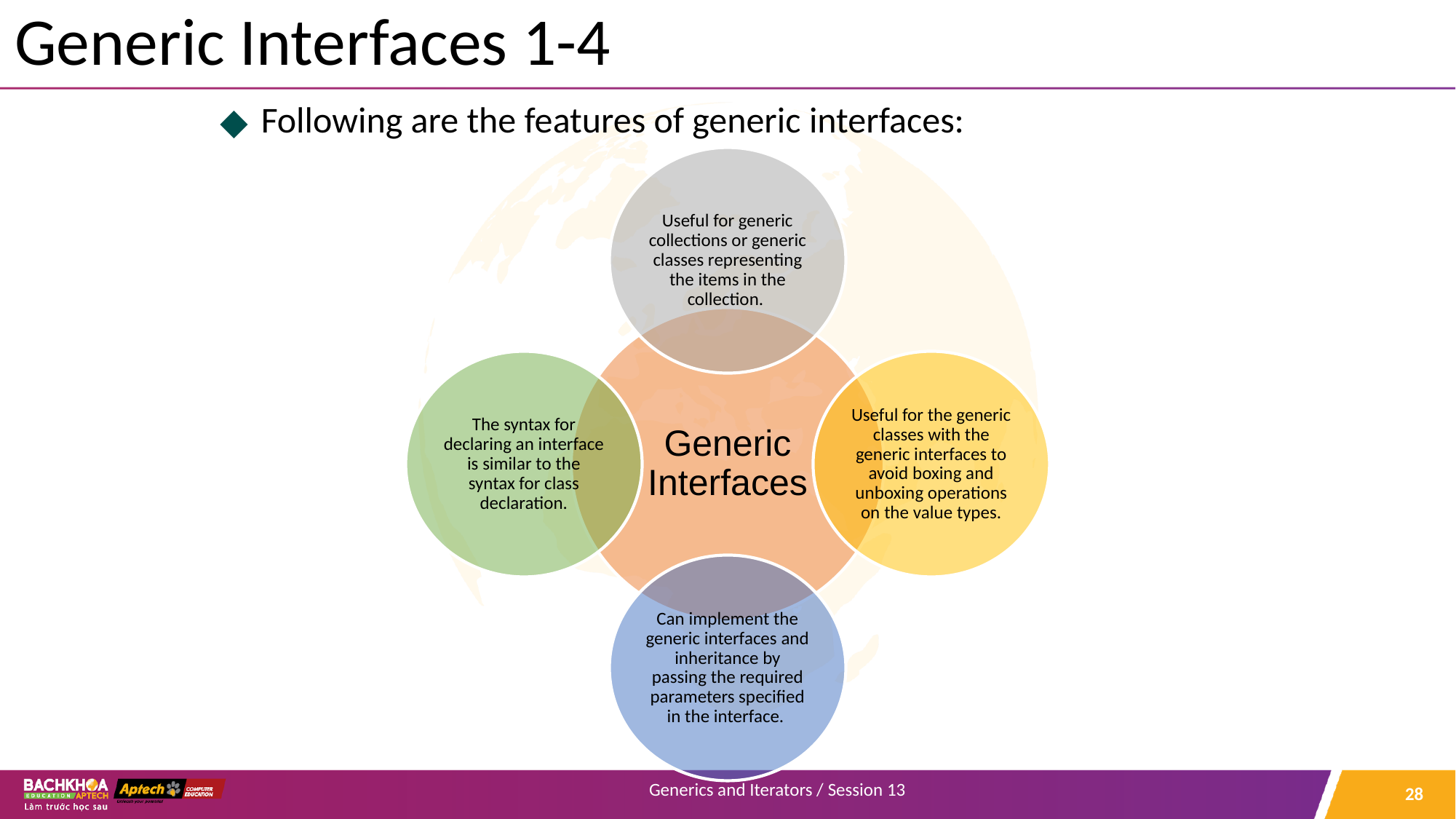

# Generic Interfaces 1-4
Following are the features of generic interfaces:

Useful for generic collections or generic classes representing the items in the collection.

Generic Interfaces
The syntax for declaring an interface is similar to the syntax for class declaration.
Useful for the generic classes with the generic interfaces to avoid boxing and unboxing operations on the value types.

Can implement the generic interfaces and inheritance by passing the required parameters specified in the interface.
28
Generics and Iterators / Session 13